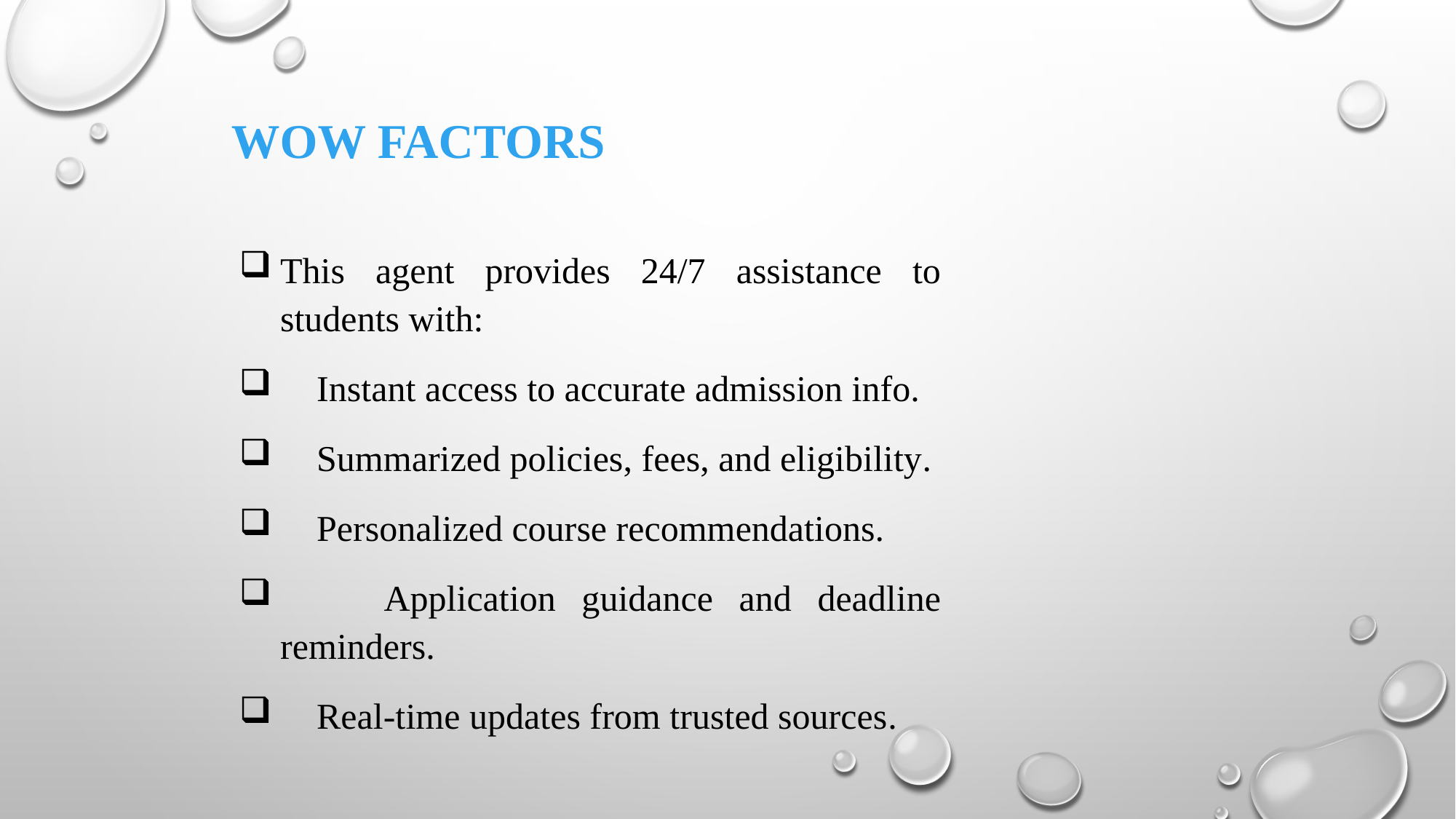

# Wow factors

This agent provides 24/7 assistance to students with:
    Instant access to accurate admission info.
    Summarized policies, fees, and eligibility.
    Personalized course recommendations.
    Application guidance and deadline reminders.
    Real-time updates from trusted sources.